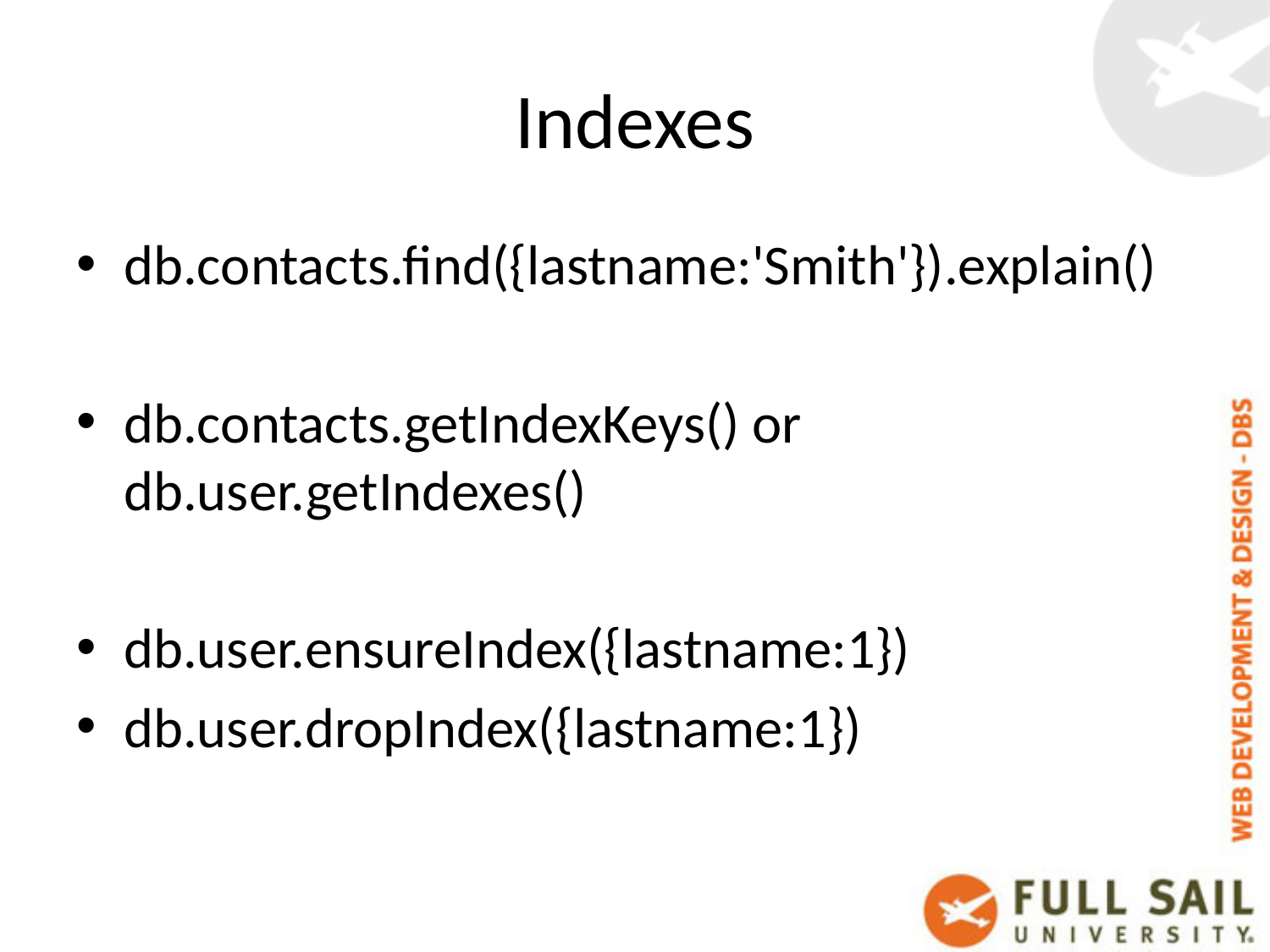

# Indexes
db.contacts.find({lastname:'Smith'}).explain()

db.contacts.getIndexKeys() or db.user.getIndexes()

db.user.ensureIndex({lastname:1})
db.user.dropIndex({lastname:1})